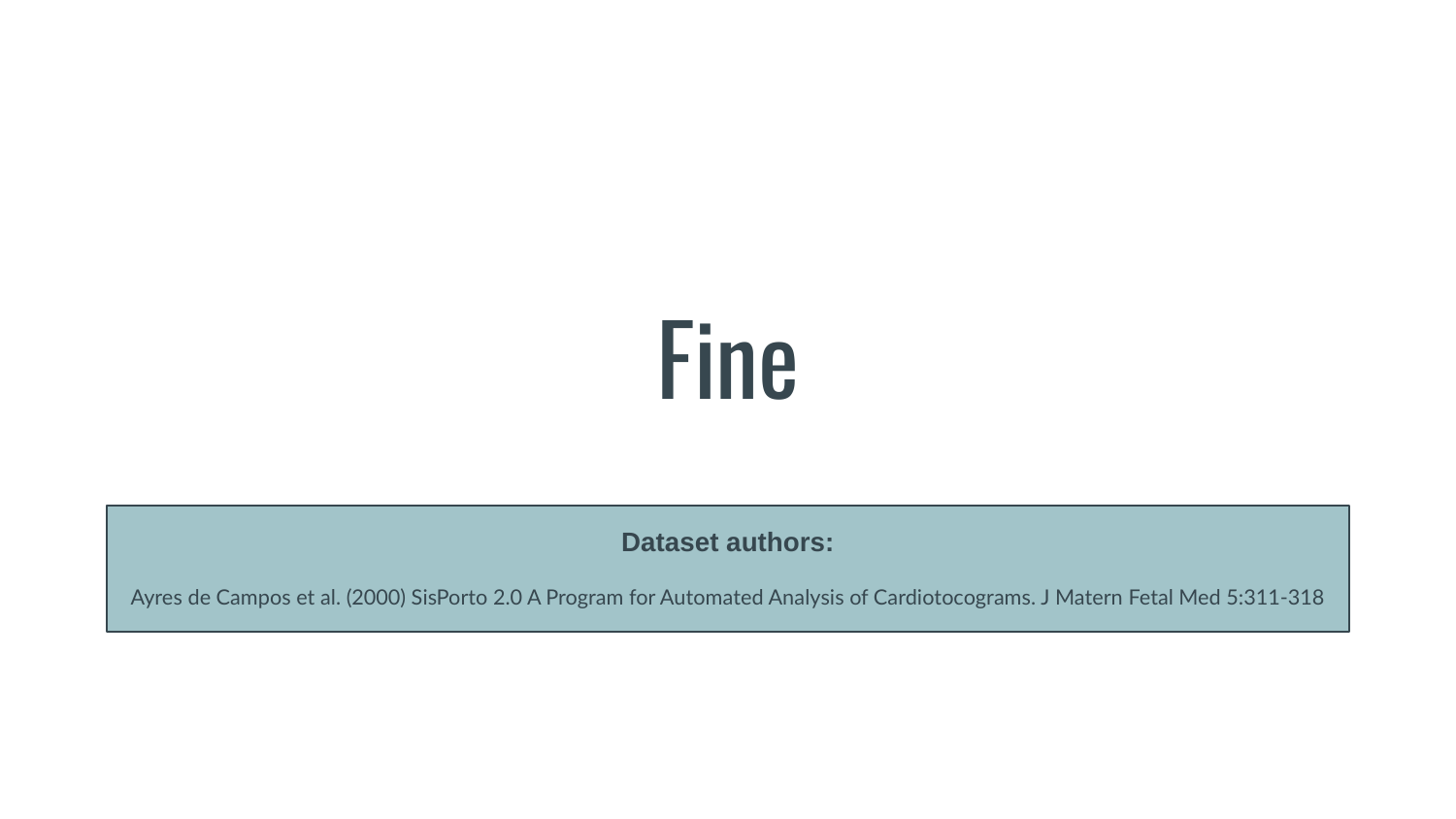

# Fine
Dataset authors:
Ayres de Campos et al. (2000) SisPorto 2.0 A Program for Automated Analysis of Cardiotocograms. J Matern Fetal Med 5:311-318